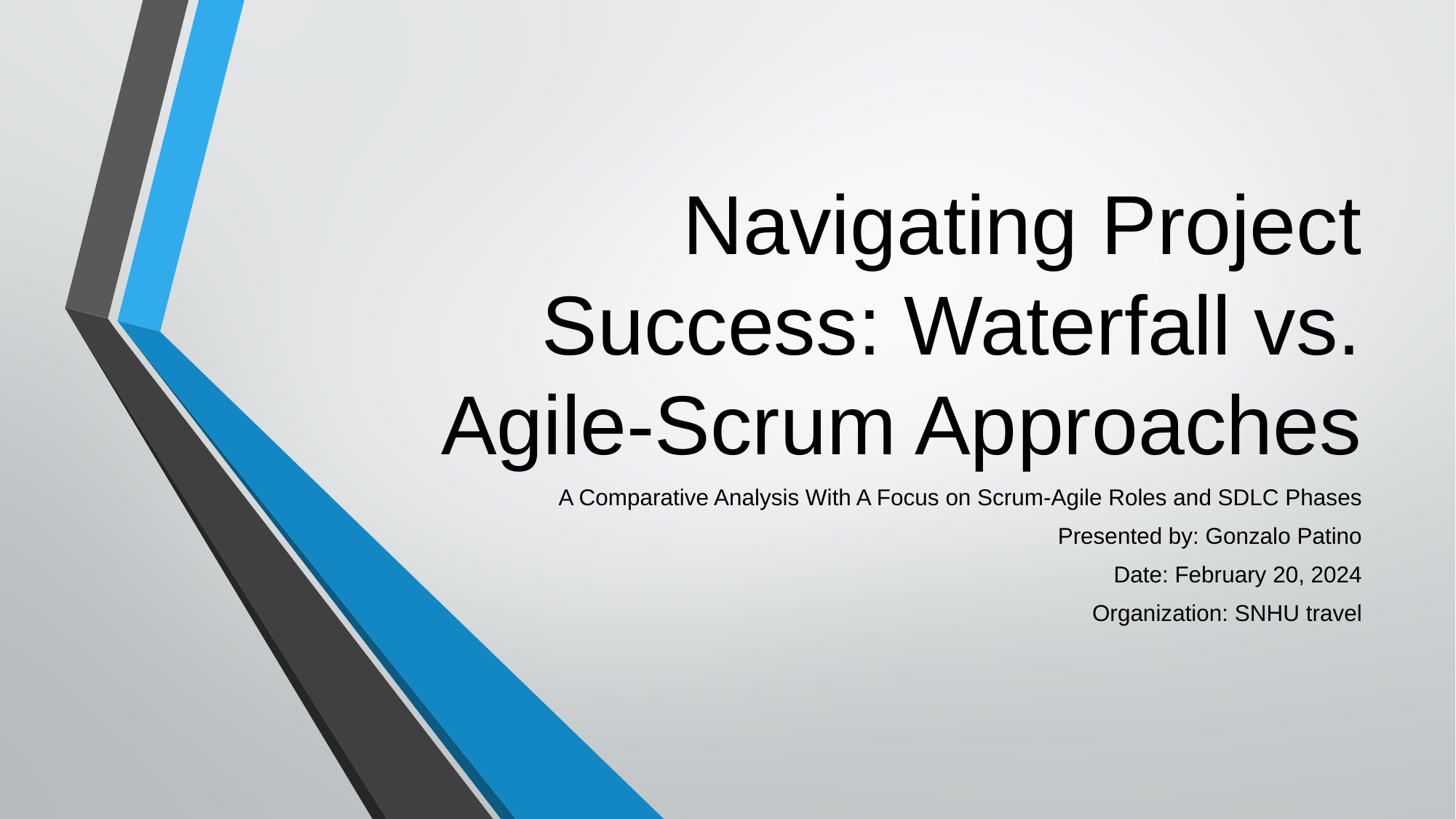

# Navigating Project Success: Waterfall vs. Agile-Scrum Approaches
A Comparative Analysis With A Focus on Scrum-Agile Roles and SDLC Phases
Presented by: Gonzalo Patino
Date: February 20, 2024
Organization: SNHU travel